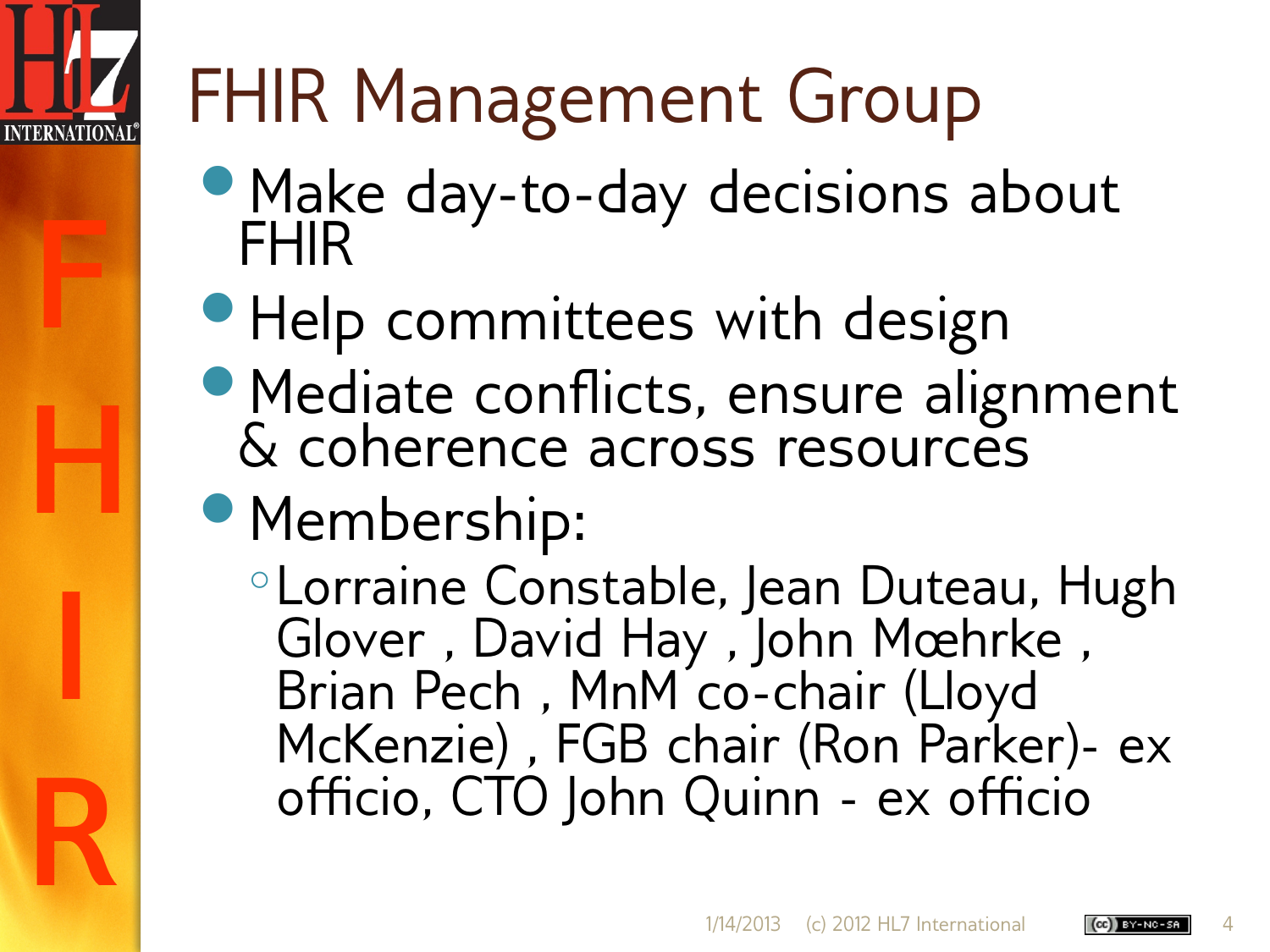

# FHIR Management Group
Make day-to-day decisions about FHIR
Help committees with design
Mediate conflicts, ensure alignment & coherence across resources
Membership:
Lorraine Constable, Jean Duteau, Hugh Glover , David Hay , John Moehrke , Brian Pech , MnM co-chair (Lloyd McKenzie) , FGB chair (Ron Parker)- ex officio, CTO John Quinn - ex officio

1/14/2013
(c) 2012 HL7 International
4